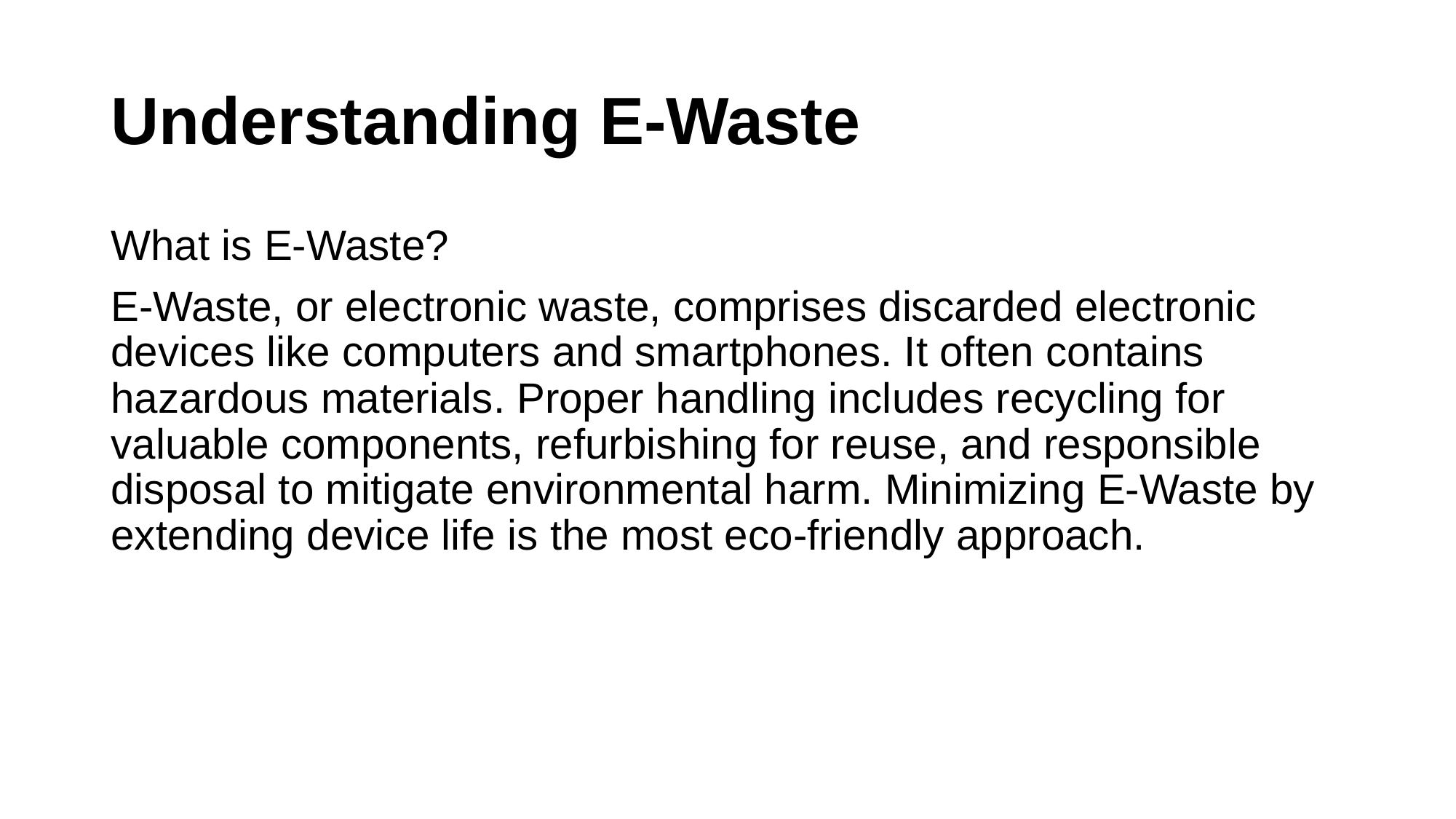

# Understanding E-Waste
What is E-Waste?
E-Waste, or electronic waste, comprises discarded electronic devices like computers and smartphones. It often contains hazardous materials. Proper handling includes recycling for valuable components, refurbishing for reuse, and responsible disposal to mitigate environmental harm. Minimizing E-Waste by extending device life is the most eco-friendly approach.